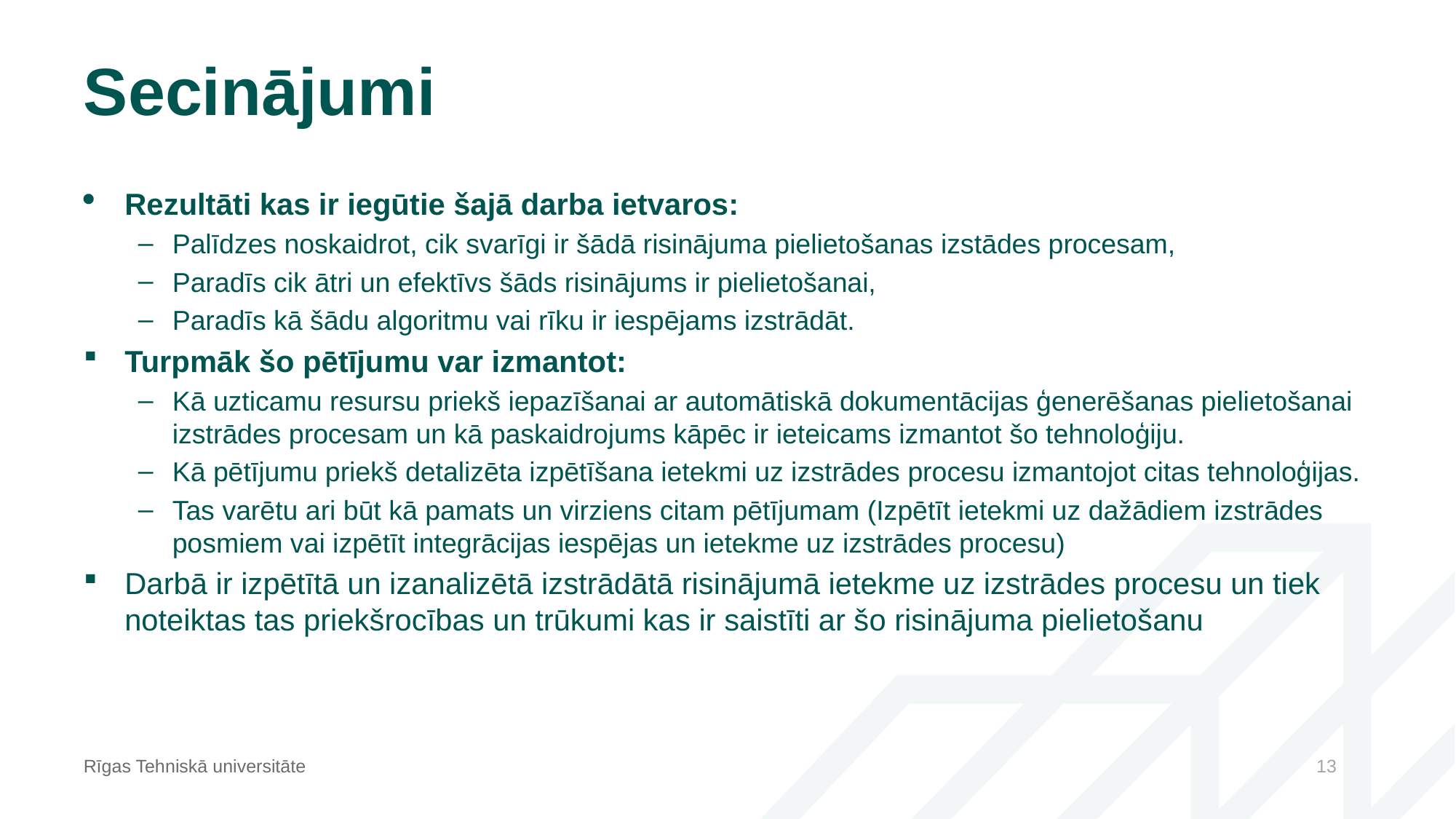

# Secinājumi
Rezultāti kas ir iegūtie šajā darba ietvaros:
Palīdzes noskaidrot, cik svarīgi ir šādā risinājuma pielietošanas izstādes procesam,
Paradīs cik ātri un efektīvs šāds risinājums ir pielietošanai,
Paradīs kā šādu algoritmu vai rīku ir iespējams izstrādāt.
Turpmāk šo pētījumu var izmantot:
Kā uzticamu resursu priekš iepazīšanai ar automātiskā dokumentācijas ģenerēšanas pielietošanai izstrādes procesam un kā paskaidrojums kāpēc ir ieteicams izmantot šo tehnoloģiju.
Kā pētījumu priekš detalizēta izpētīšana ietekmi uz izstrādes procesu izmantojot citas tehnoloģijas.
Tas varētu ari būt kā pamats un virziens citam pētījumam (Izpētīt ietekmi uz dažādiem izstrādes posmiem vai izpētīt integrācijas iespējas un ietekme uz izstrādes procesu)
Darbā ir izpētītā un izanalizētā izstrādātā risinājumā ietekme uz izstrādes procesu un tiek noteiktas tas priekšrocības un trūkumi kas ir saistīti ar šo risinājuma pielietošanu
Rīgas Tehniskā universitāte